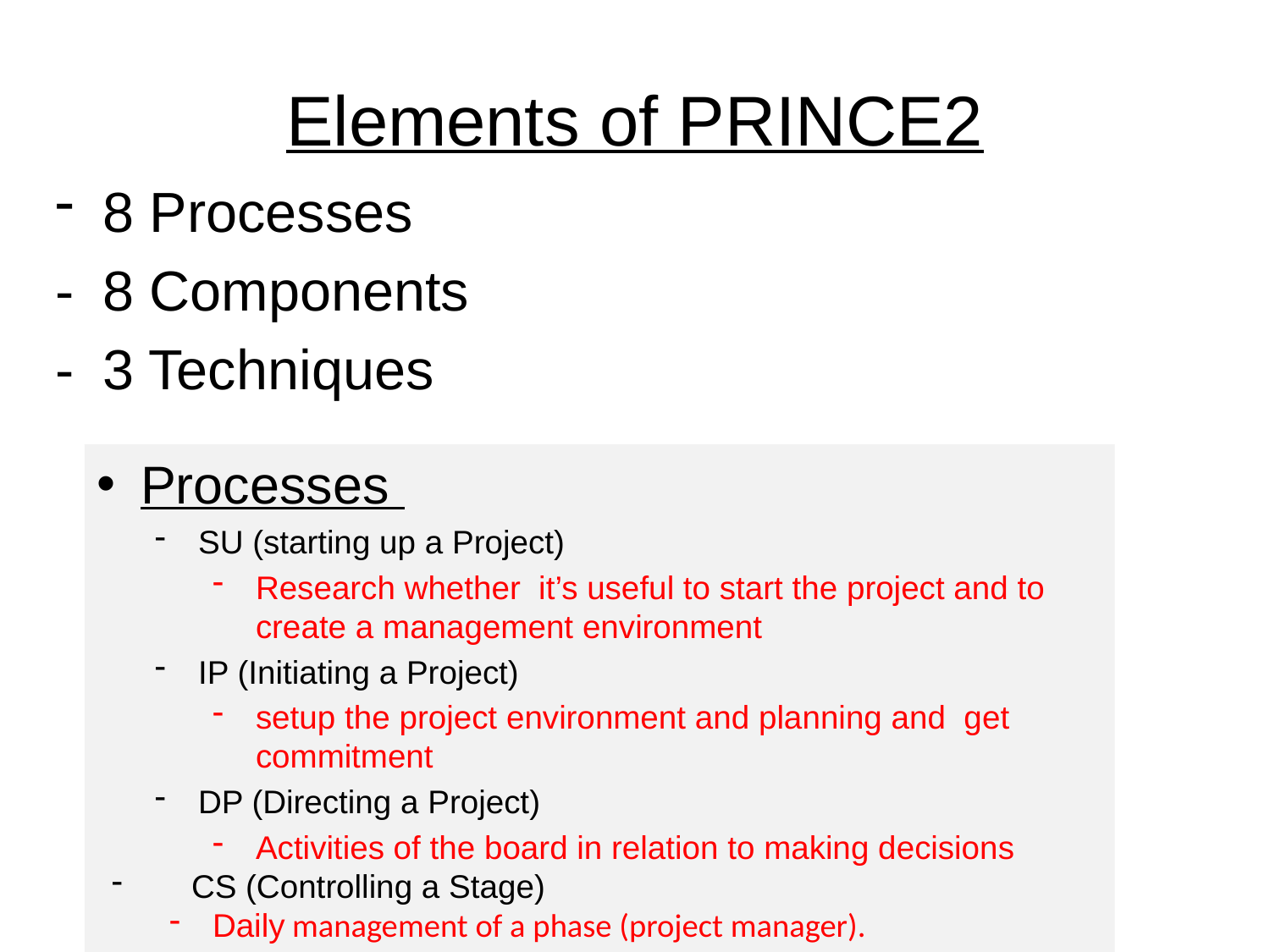

# Elements of PRINCE2
8 Processes
-	8 Components
-	3 Techniques
Processes
SU (starting up a Project)
Research whether  it’s useful to start the project and to create a management environment
IP (Initiating a Project)
setup the project environment and planning and  get commitment
DP (Directing a Project)
Activities of the board in relation to making decisions
    CS (Controlling a Stage)
Daily management of a phase (project manager).